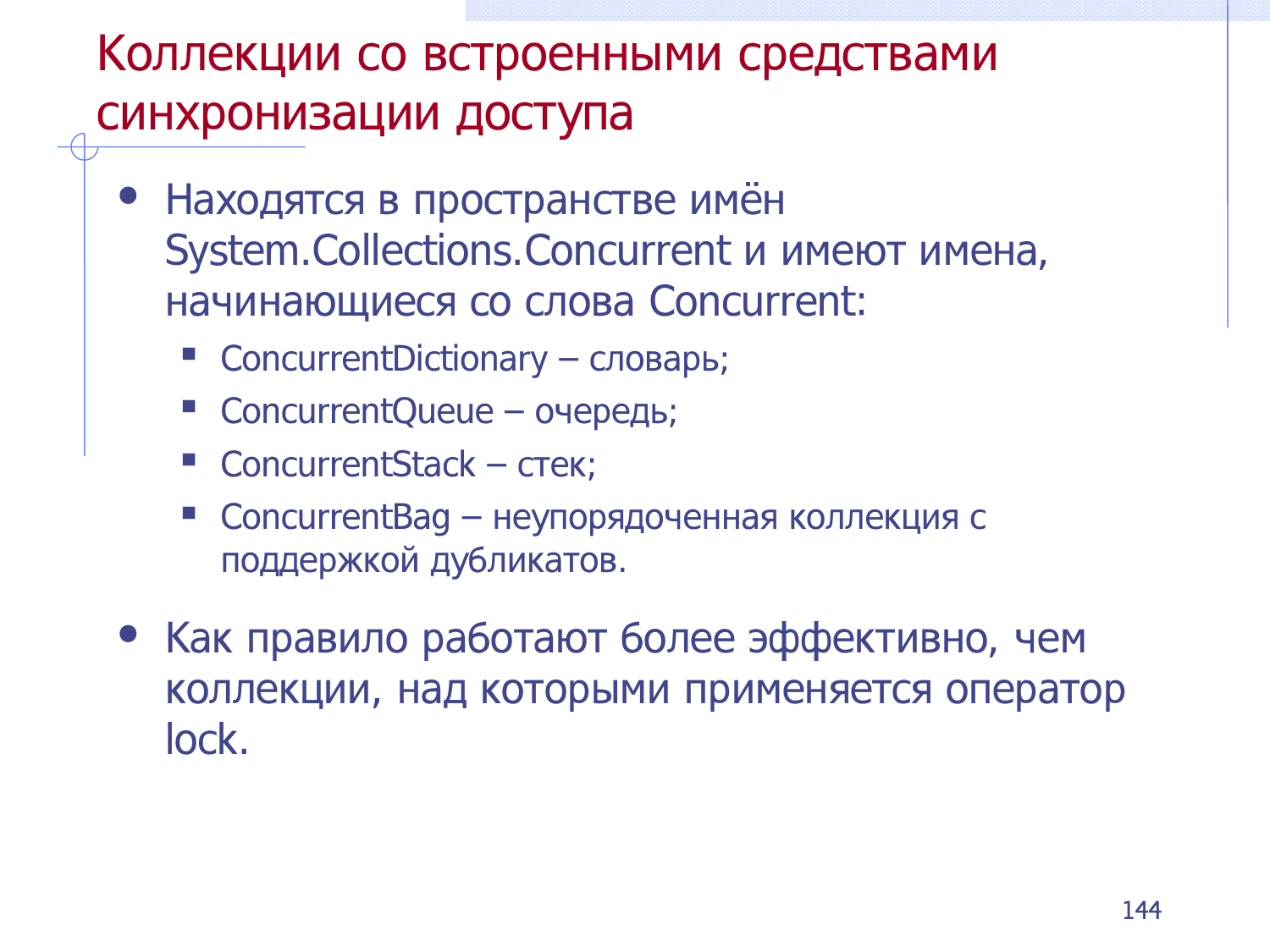

# Коллекции со встроенными средствами синхронизации доступа
Находятся в пространстве имён System.Collections.Concurrent и имеют имена, начинающиеся со слова Concurrent:
ConcurrentDictionary – словарь;
ConcurrentQueue – очередь;
ConcurrentStack – стек;
ConcurrentBag – неупорядоченная коллекция с поддержкой дубликатов.
Как правило работают более эффективно, чем коллекции, над которыми применяется оператор lock.
144